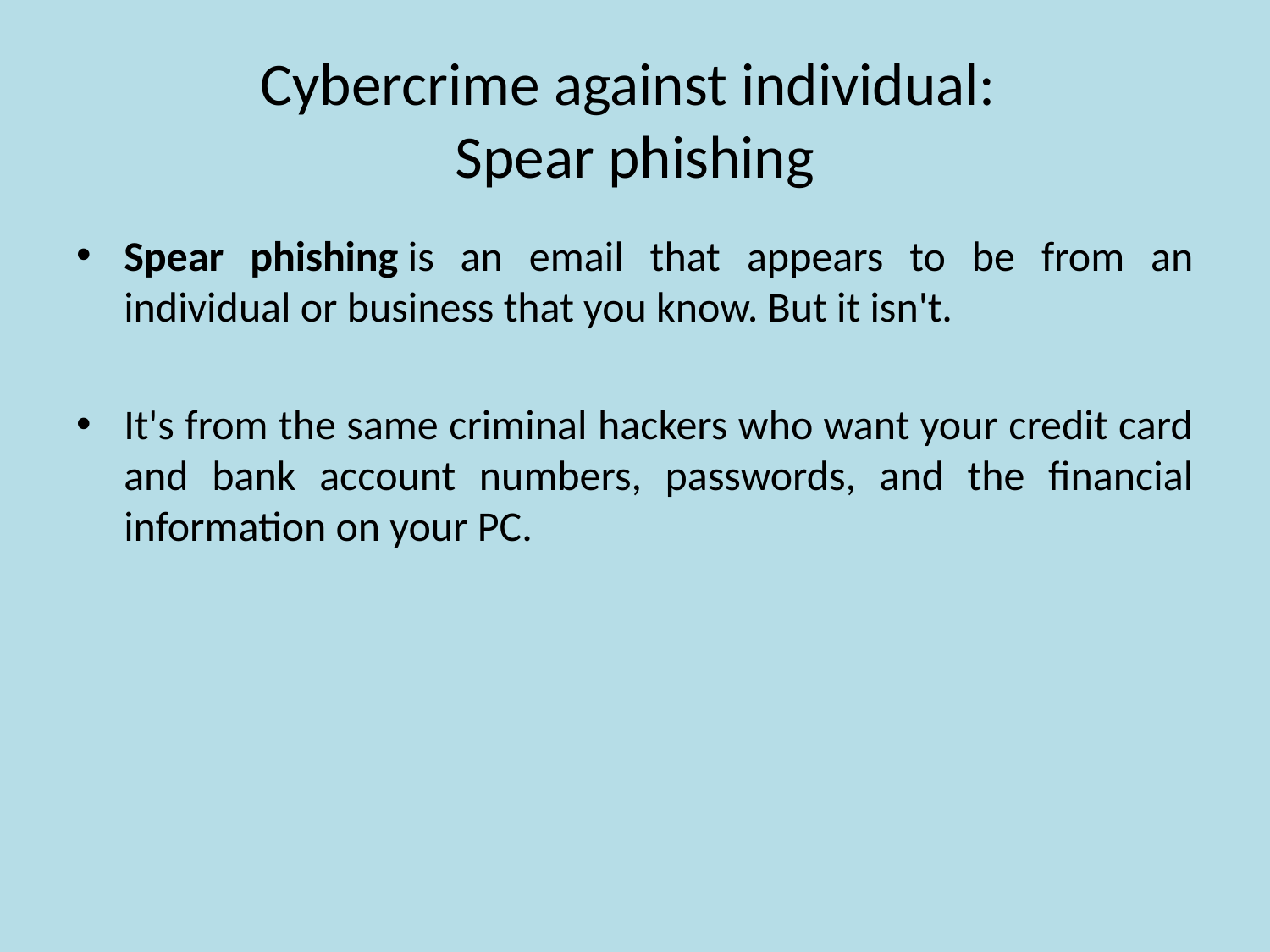

# Cybercrime against individual: Spear phishing
Spear phishing is an email that appears to be from an individual or business that you know. But it isn't.

It's from the same criminal hackers who want your credit card and bank account numbers, passwords, and the financial information on your PC.